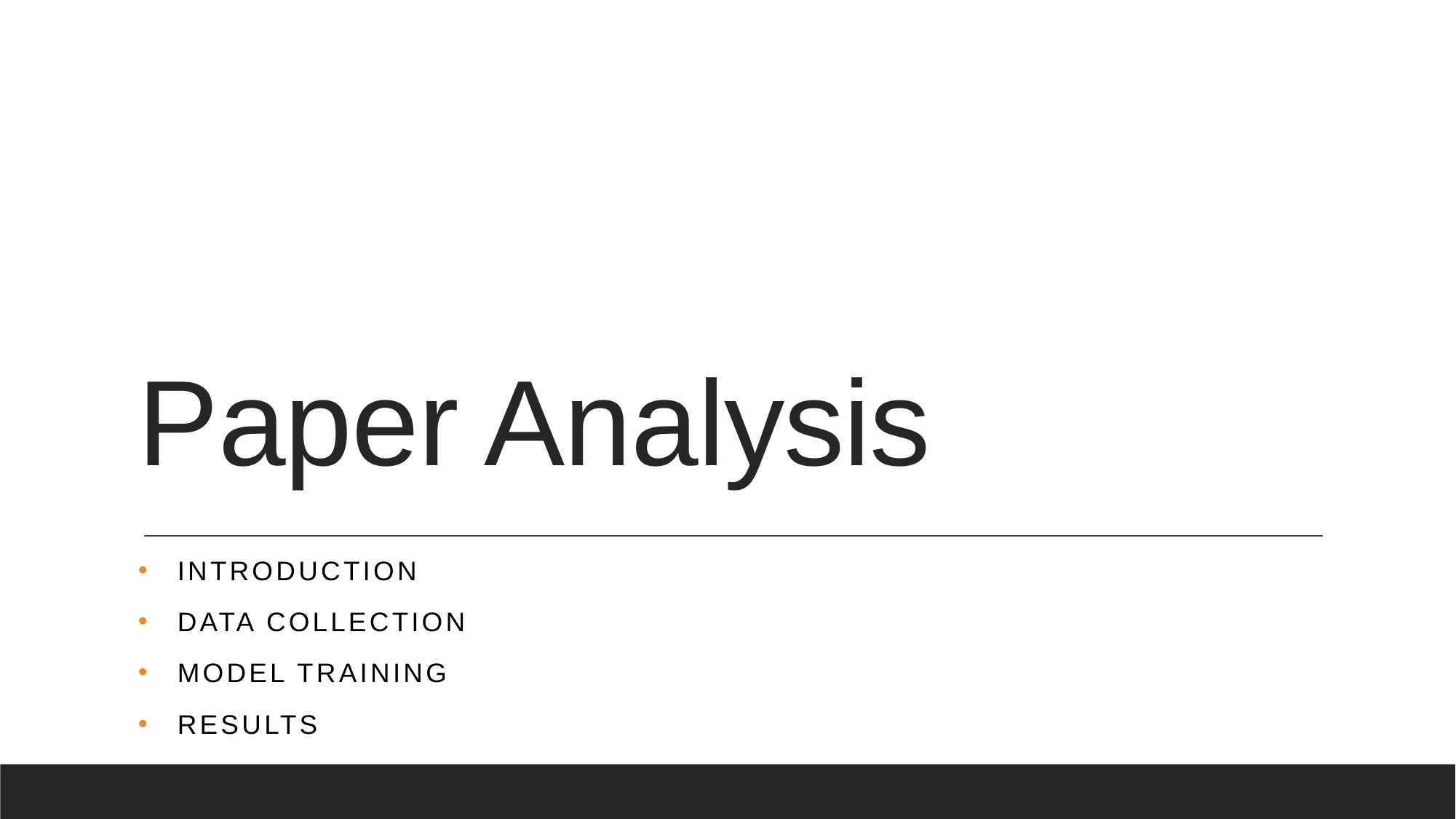

# Paper Analysis
Introduction
data collection
Model training
results